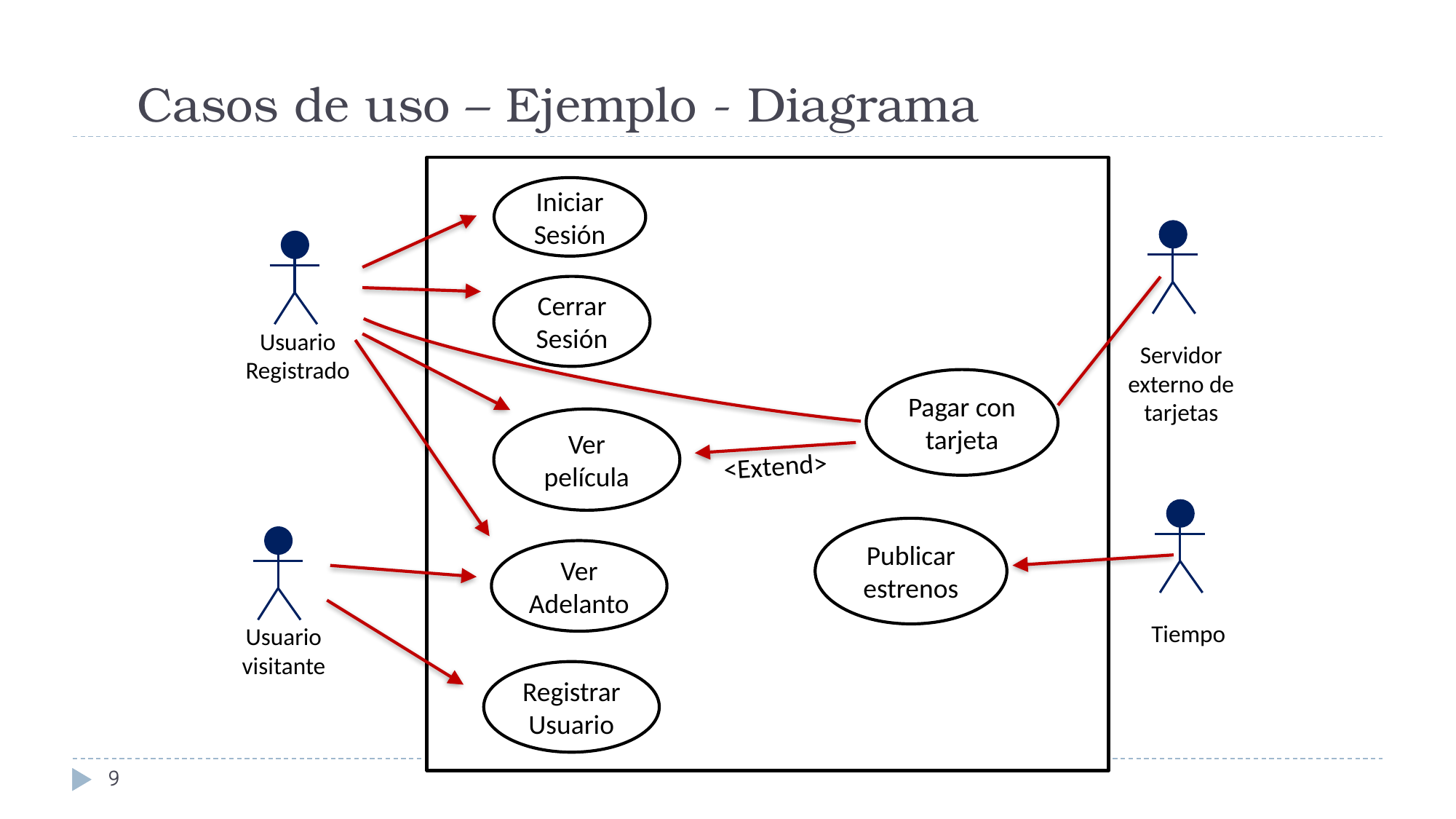

# Casos de uso – Ejemplo - Diagrama

Iniciar Sesión

Cerrar Sesión
Usuario Registrado

Servidor externo de tarjetas
Pagar con tarjeta
Ver película
<Extend>

Publicar estrenos

Ver Adelanto
Tiempo
Usuario visitante
Registrar Usuario
9